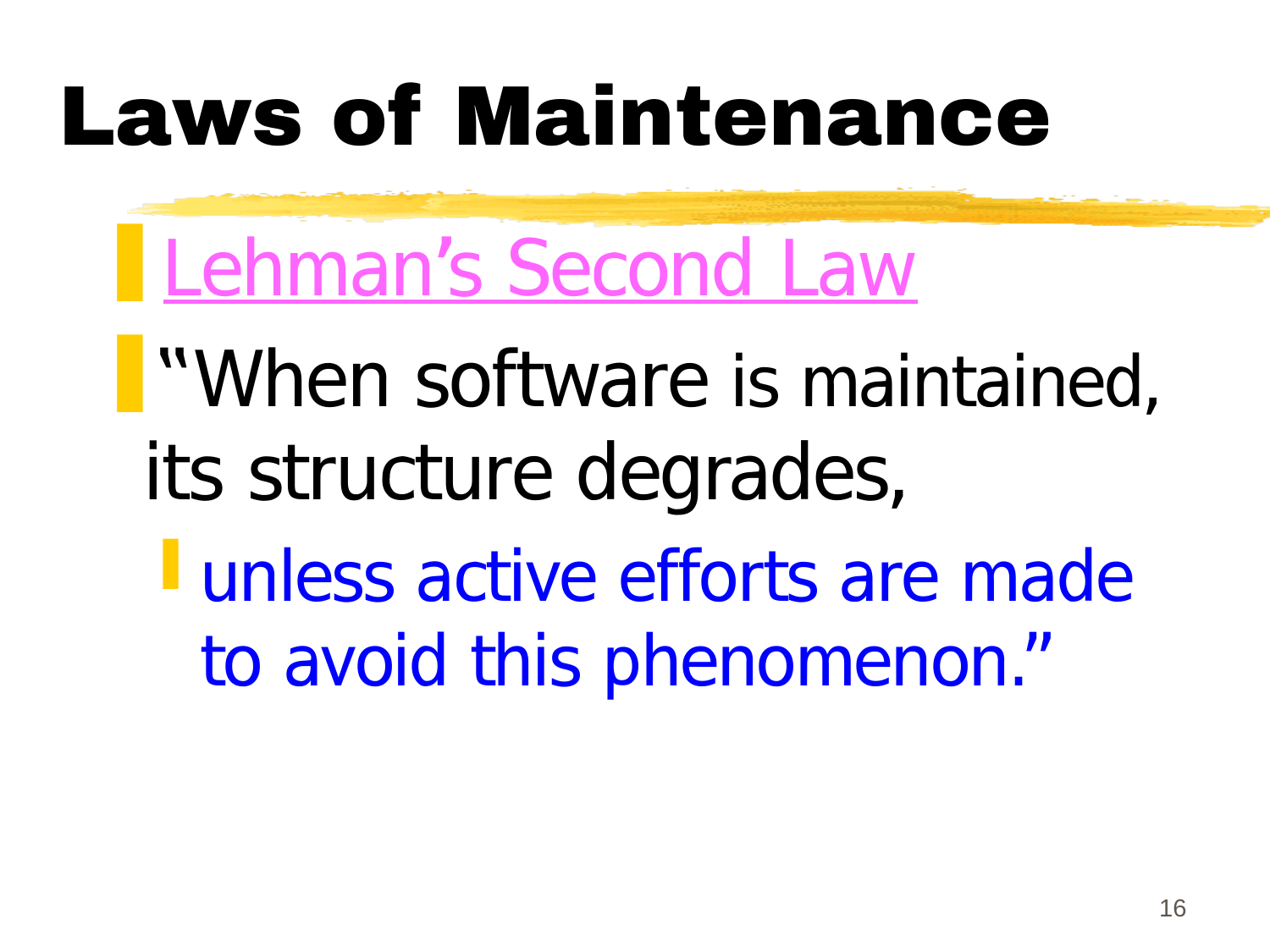

# Laws of Maintenance
Lehman’s Second Law
“When software is maintained, its structure degrades,
unless active efforts are made to avoid this phenomenon.”
16